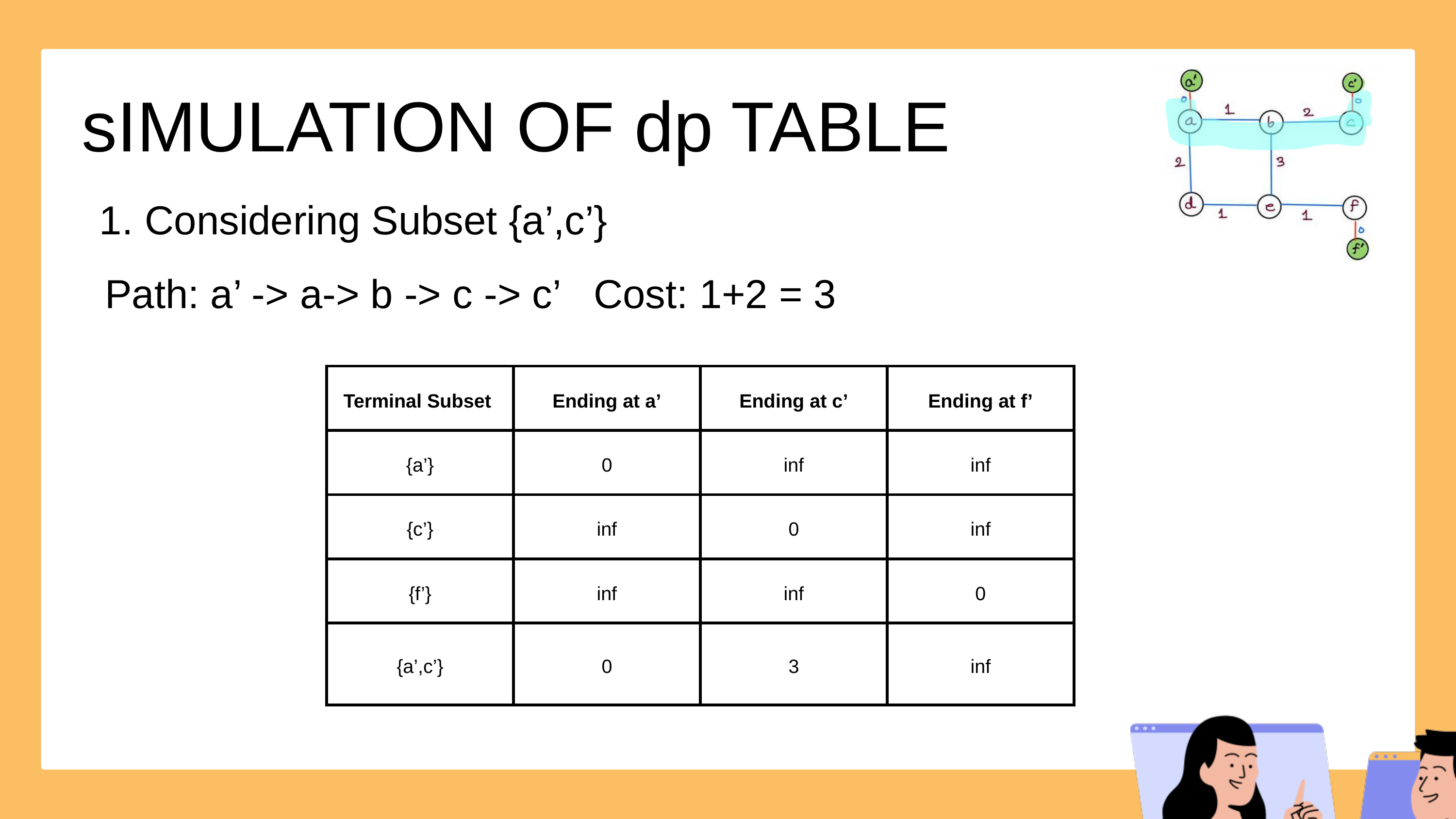

sIMULATION OF dp TABLE

 Considering Subset {a’,c’}
Path: a’ -> a-> b -> c -> c’   Cost: 1+2 = 3
| Terminal Subset | Ending at a’ | Ending at c’ | Ending at f’ |
| --- | --- | --- | --- |
| {a’} | 0 | inf | inf |
| {c’} | inf | 0 | inf |
| {f’} | inf | inf | 0 |
| {a’,c’} | 0 | 3 | inf |